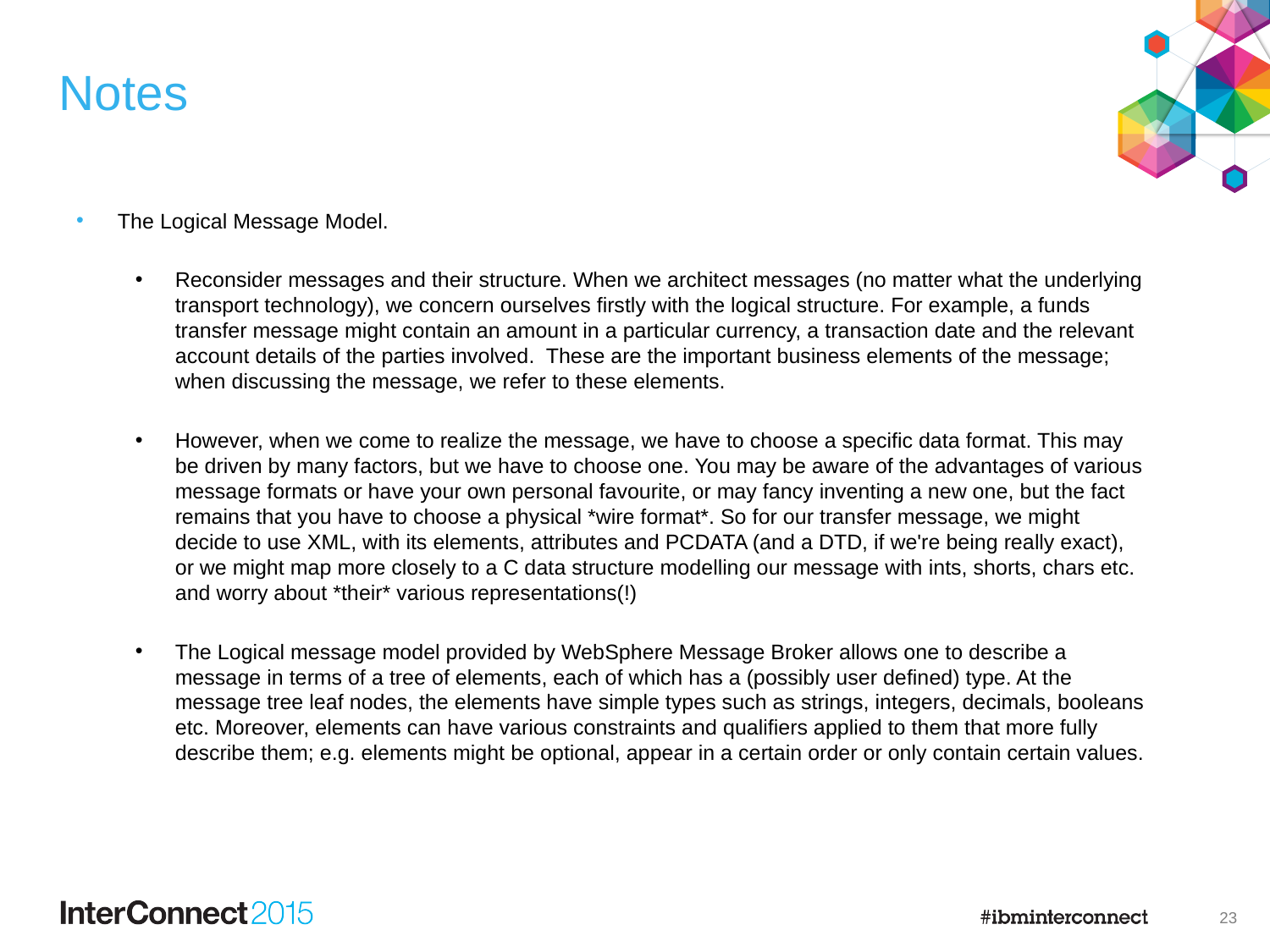

# Notes
The Logical Message Model.

Reconsider messages and their structure. When we architect messages (no matter what the underlying transport technology), we concern ourselves firstly with the logical structure. For example, a funds transfer message might contain an amount in a particular currency, a transaction date and the relevant account details of the parties involved.  These are the important business elements of the message; when discussing the message, we refer to these elements.

However, when we come to realize the message, we have to choose a specific data format. This may be driven by many factors, but we have to choose one. You may be aware of the advantages of various message formats or have your own personal favourite, or may fancy inventing a new one, but the fact remains that you have to choose a physical *wire format*. So for our transfer message, we might decide to use XML, with its elements, attributes and PCDATA (and a DTD, if we're being really exact), or we might map more closely to a C data structure modelling our message with ints, shorts, chars etc. and worry about *their* various representations(!)

The Logical message model provided by WebSphere Message Broker allows one to describe a message in terms of a tree of elements, each of which has a (possibly user defined) type. At the message tree leaf nodes, the elements have simple types such as strings, integers, decimals, booleans etc. Moreover, elements can have various constraints and qualifiers applied to them that more fully describe them; e.g. elements might be optional, appear in a certain order or only contain certain values.

23